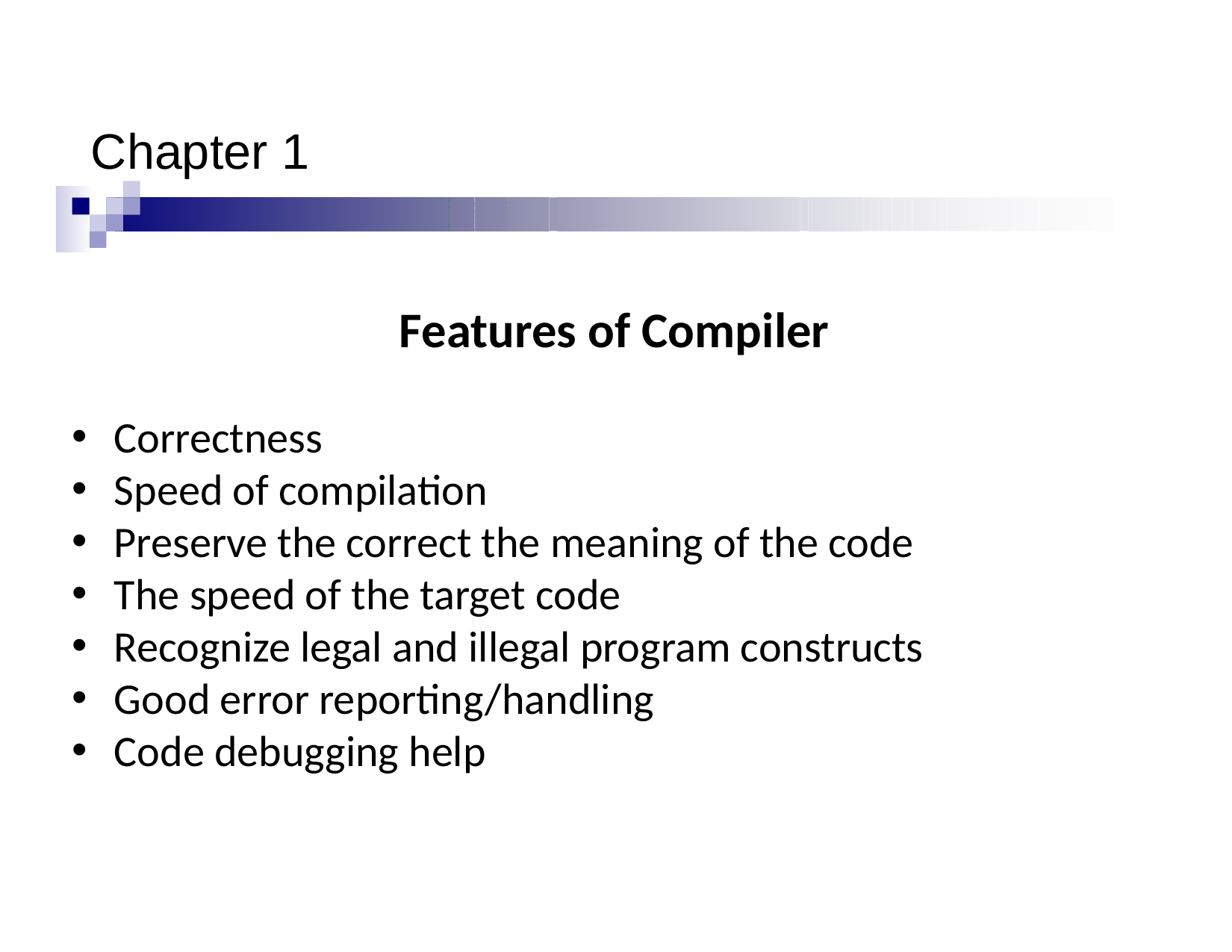

# Chapter 1

Features of Compiler

Correctness
Speed of compilation
Preserve the correct the meaning of the code
The speed of the target code
Recognize legal and illegal program constructs
Good error reporting/handling
Code debugging help